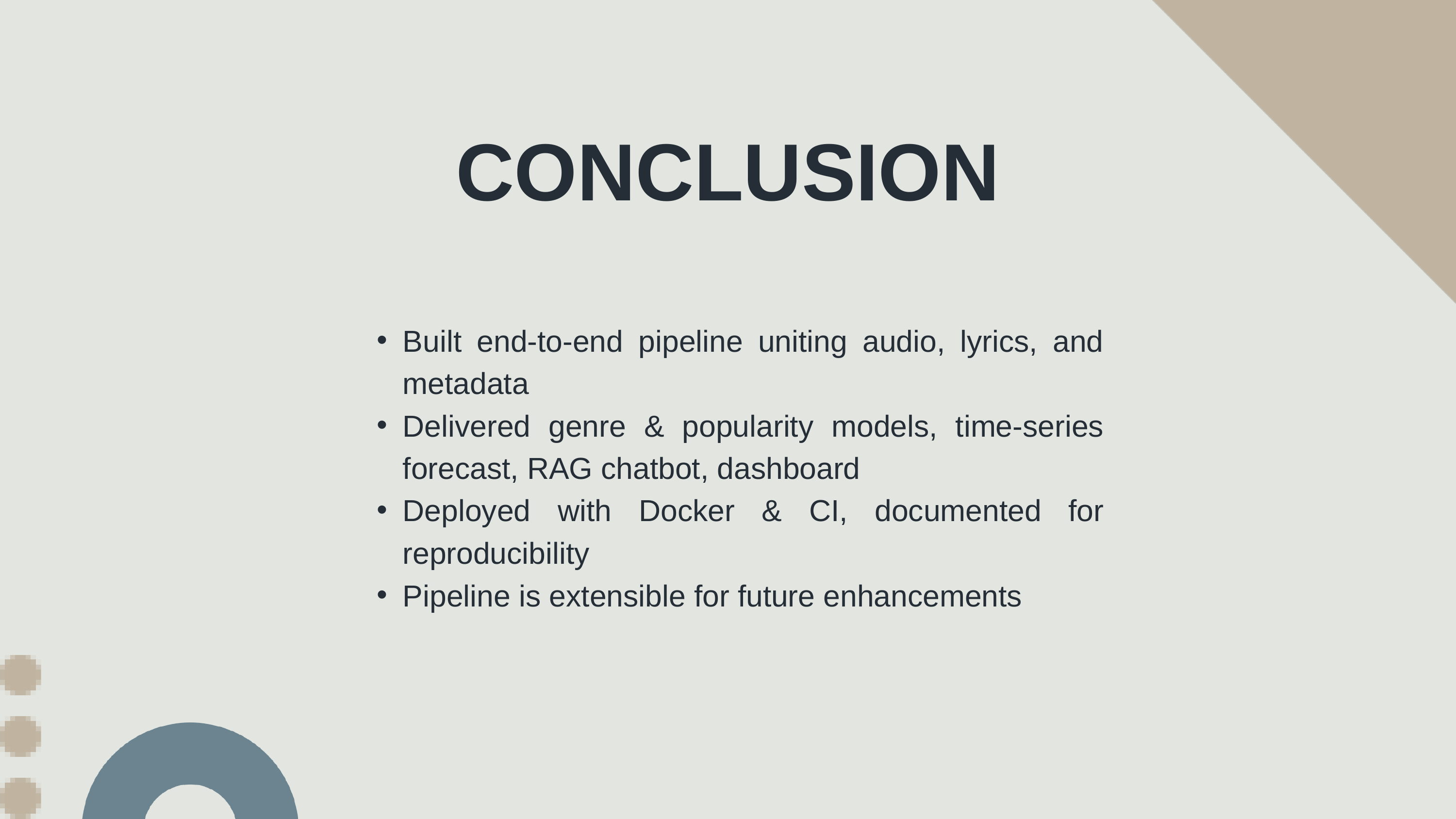

CONCLUSION
Built end‑to‑end pipeline uniting audio, lyrics, and metadata
Delivered genre & popularity models, time‑series forecast, RAG chatbot, dashboard
Deployed with Docker & CI, documented for reproducibility
Pipeline is extensible for future enhancements